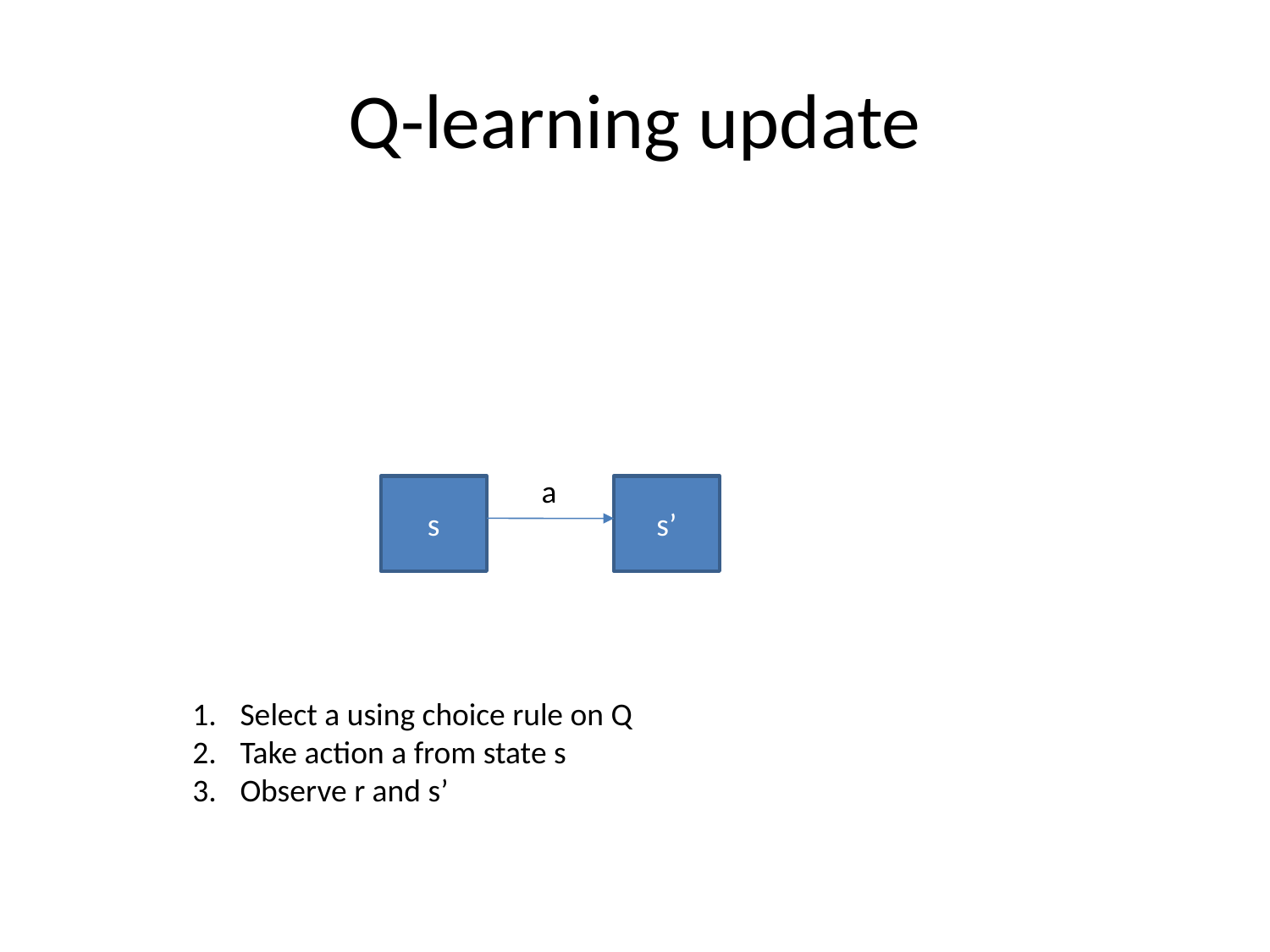

Q-learning update
a
s
s’

Select a using choice rule on Q
Take action a from state s
Observe r and s’